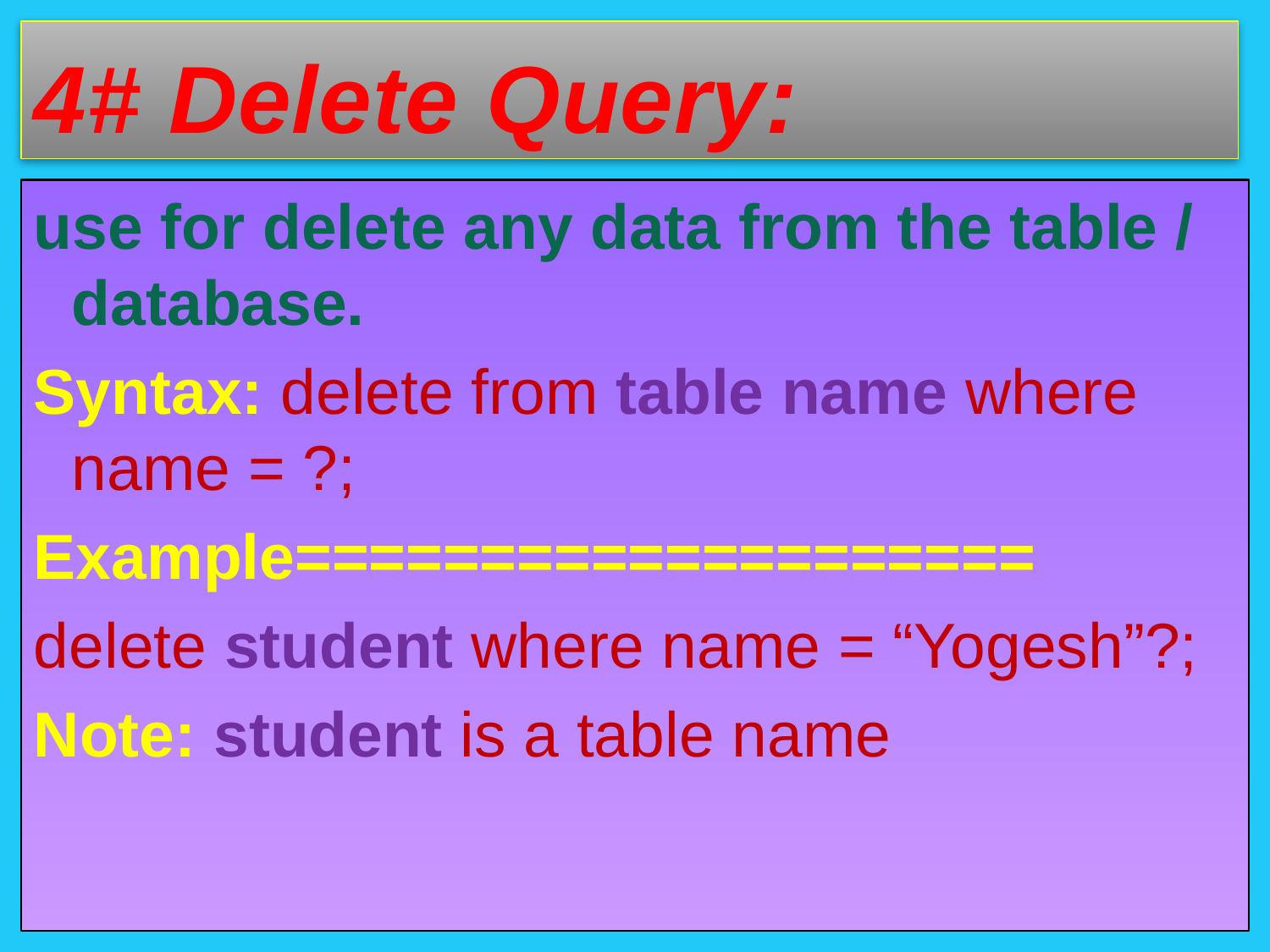

# 4# Delete Query:
use for delete any data from the table / database.
Syntax: delete from table name where name = ?;
Example====================
delete student where name = “Yogesh”?;
Note: student is a table name